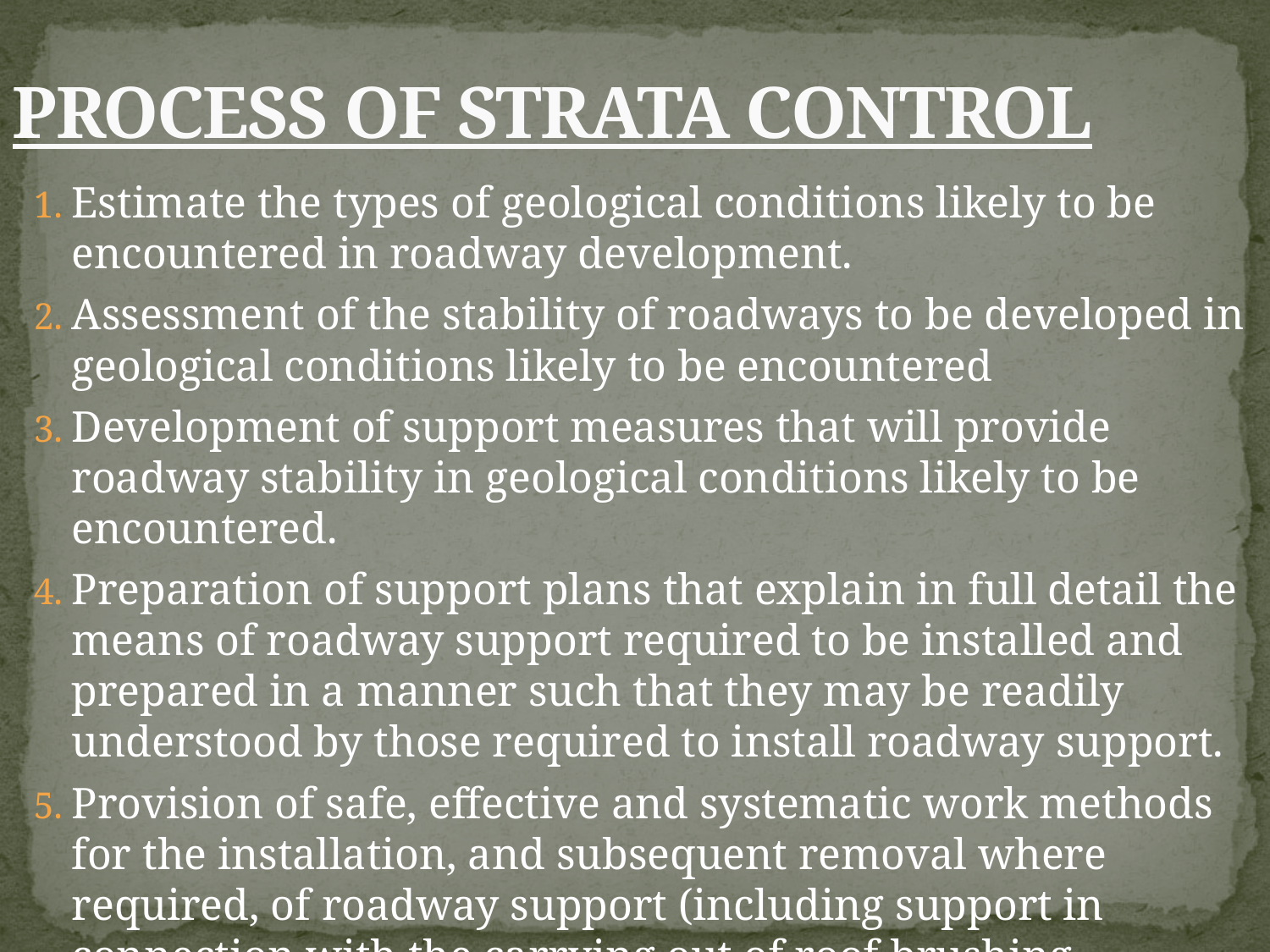

# PROCESS OF STRATA CONTROL
Estimate the types of geological conditions likely to be encountered in roadway development.
Assessment of the stability of roadways to be developed in geological conditions likely to be encountered
Development of support measures that will provide roadway stability in geological conditions likely to be encountered.
Preparation of support plans that explain in full detail the means of roadway support required to be installed and prepared in a manner such that they may be readily understood by those required to install roadway support.
Provision of safe, effective and systematic work methods for the installation, and subsequent removal where required, of roadway support (including support in connection with the carrying out of roof brushing operations)